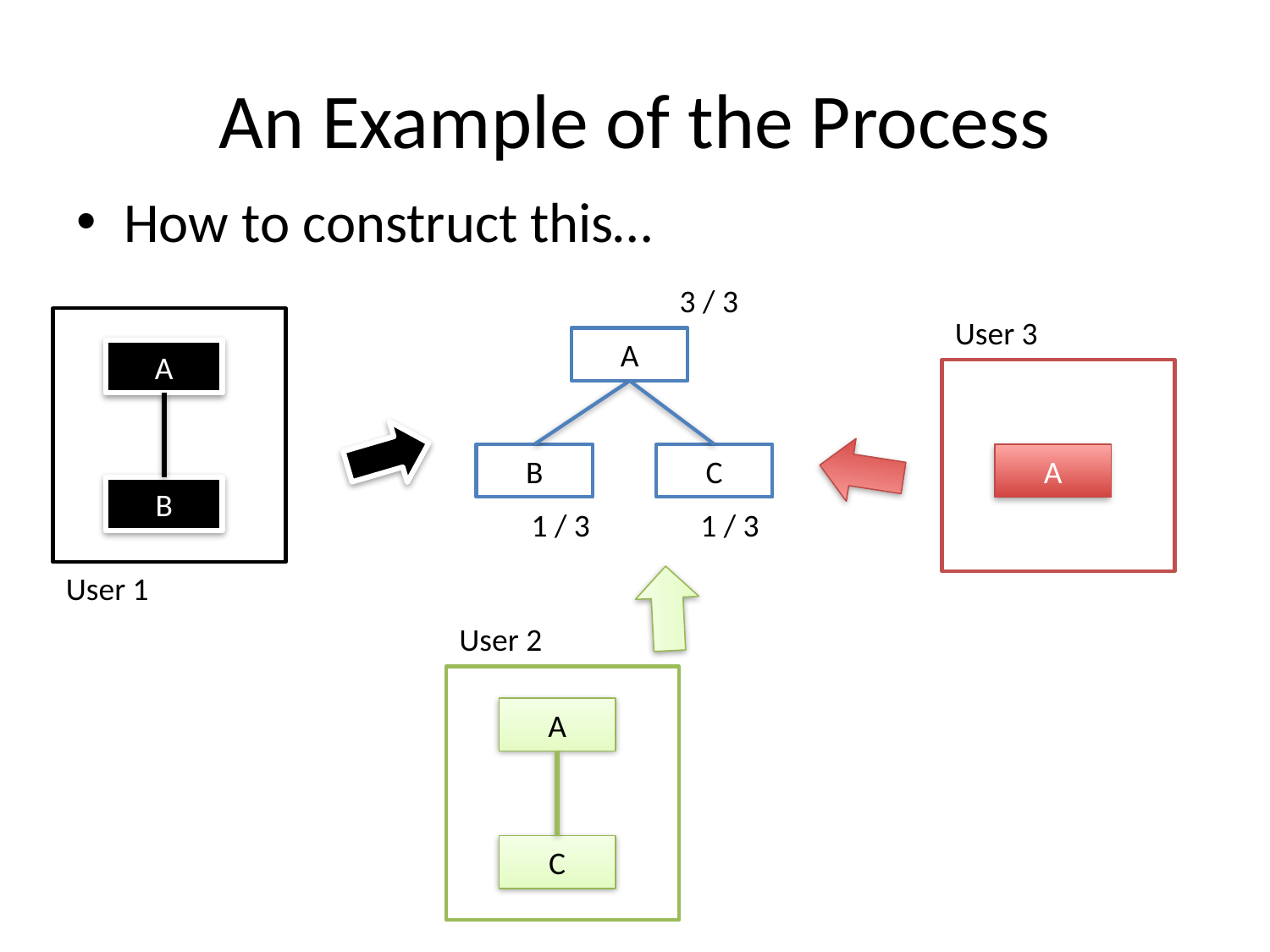

# An Example of the Process
How to construct this…
3 / 3
User 3

A
A

B
C
A
B
1 / 3
1 / 3
User 1

User 2

A
C